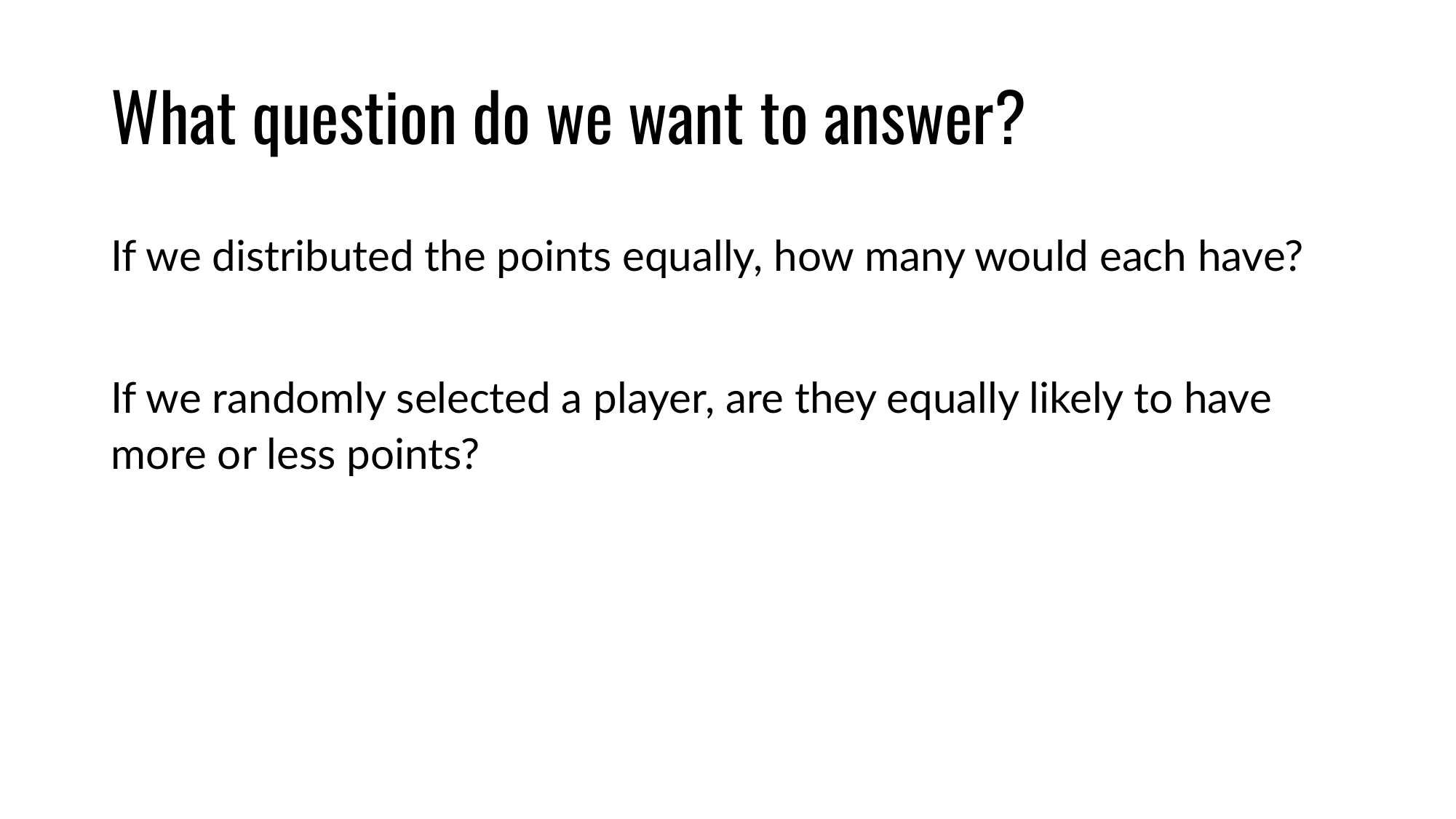

# What question do we want to answer?
If we distributed the points equally, how many would each have?

If we randomly selected a player, are they equally likely to have more or less points?